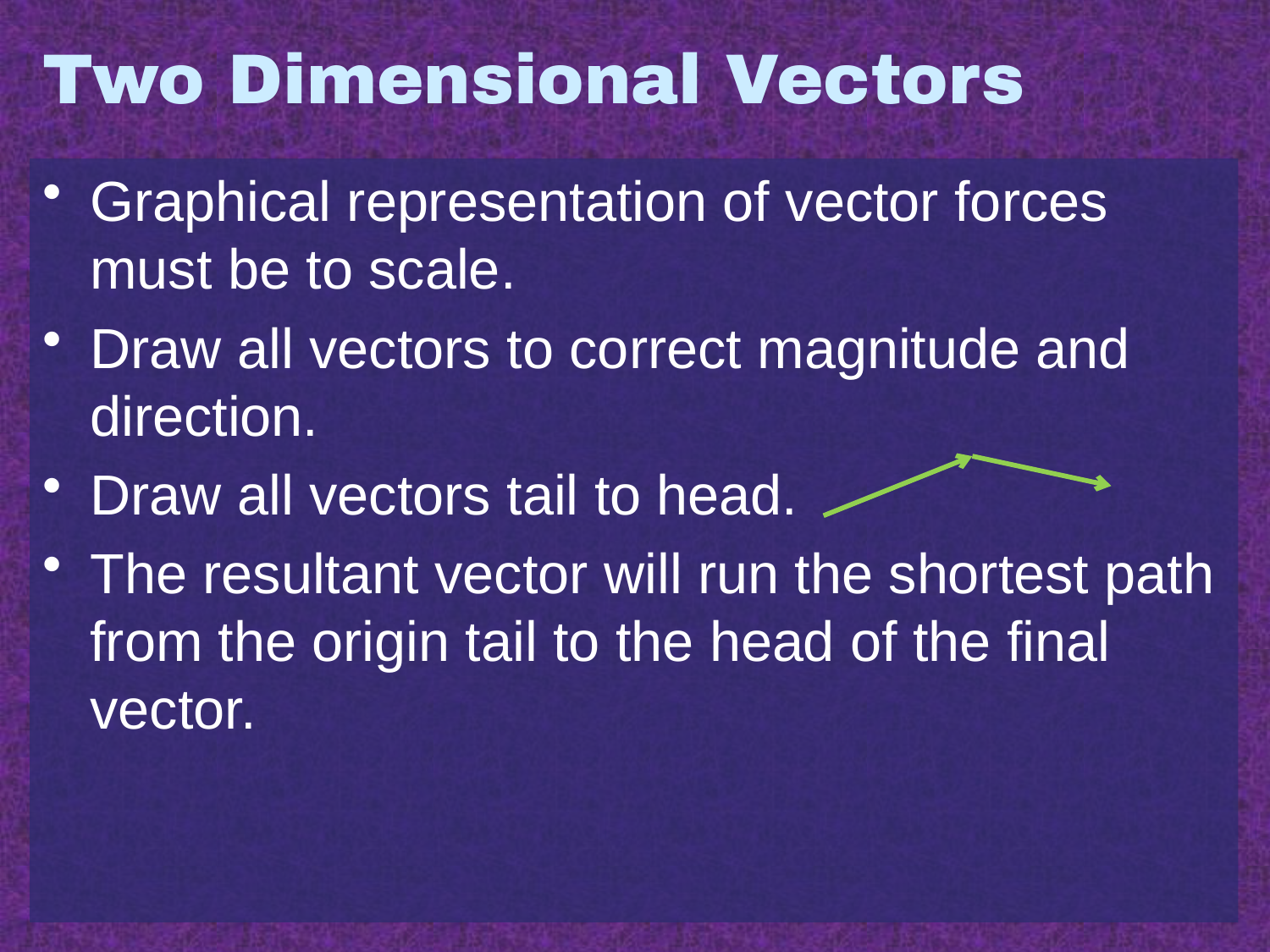

# Two Dimensional Vectors
Graphical representation of vector forces must be to scale.
Draw all vectors to correct magnitude and direction.
Draw all vectors tail to head.
The resultant vector will run the shortest path from the origin tail to the head of the final vector.